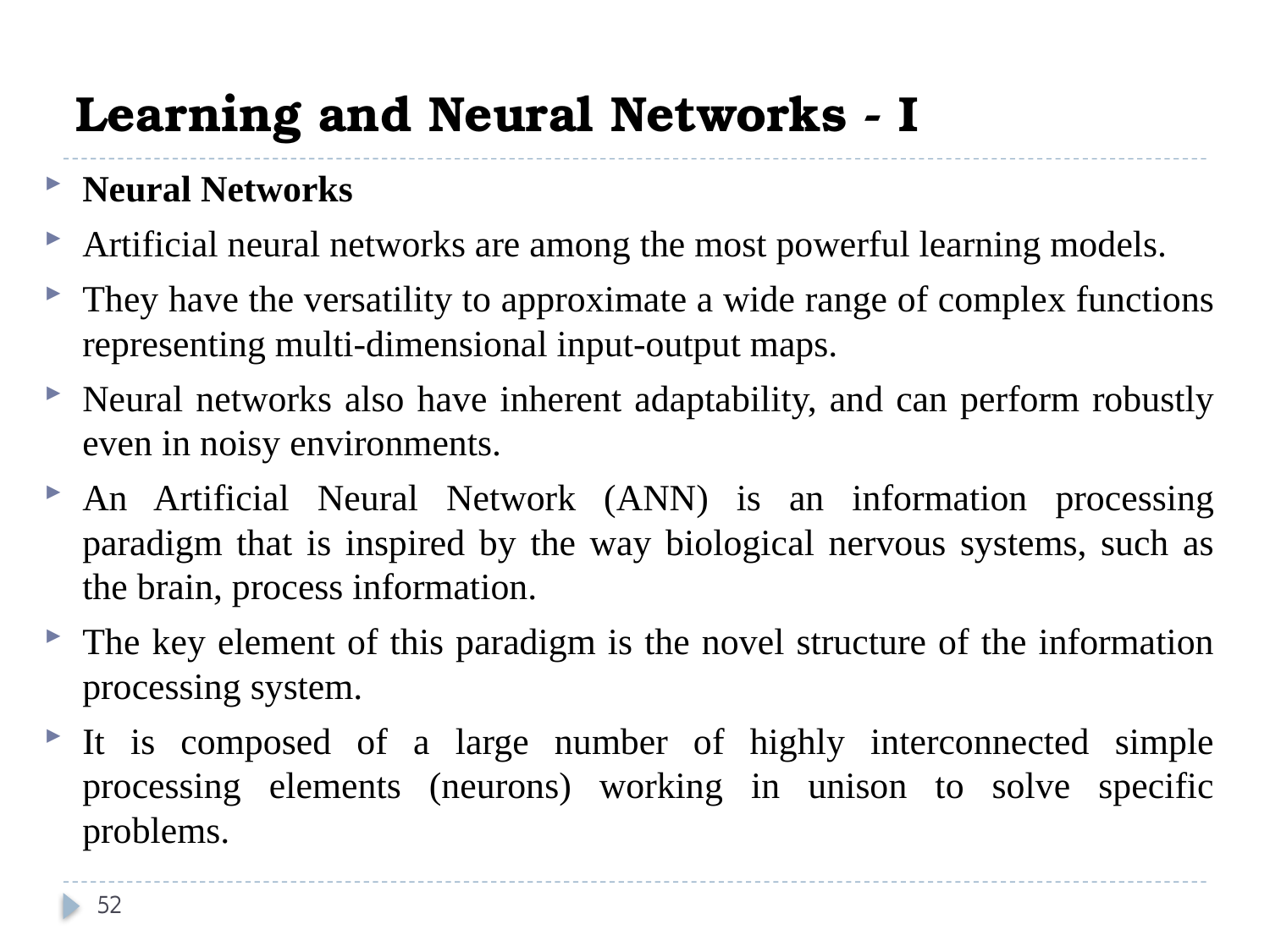

# Learning and Neural Networks - I
Neural Networks
Artificial neural networks are among the most powerful learning models.
They have the versatility to approximate a wide range of complex functions representing multi-dimensional input-output maps.
Neural networks also have inherent adaptability, and can perform robustly even in noisy environments.
An Artificial Neural Network (ANN) is an information processing paradigm that is inspired by the way biological nervous systems, such as the brain, process information.
The key element of this paradigm is the novel structure of the information processing system.
It is composed of a large number of highly interconnected simple processing elements (neurons) working in unison to solve specific problems.
52